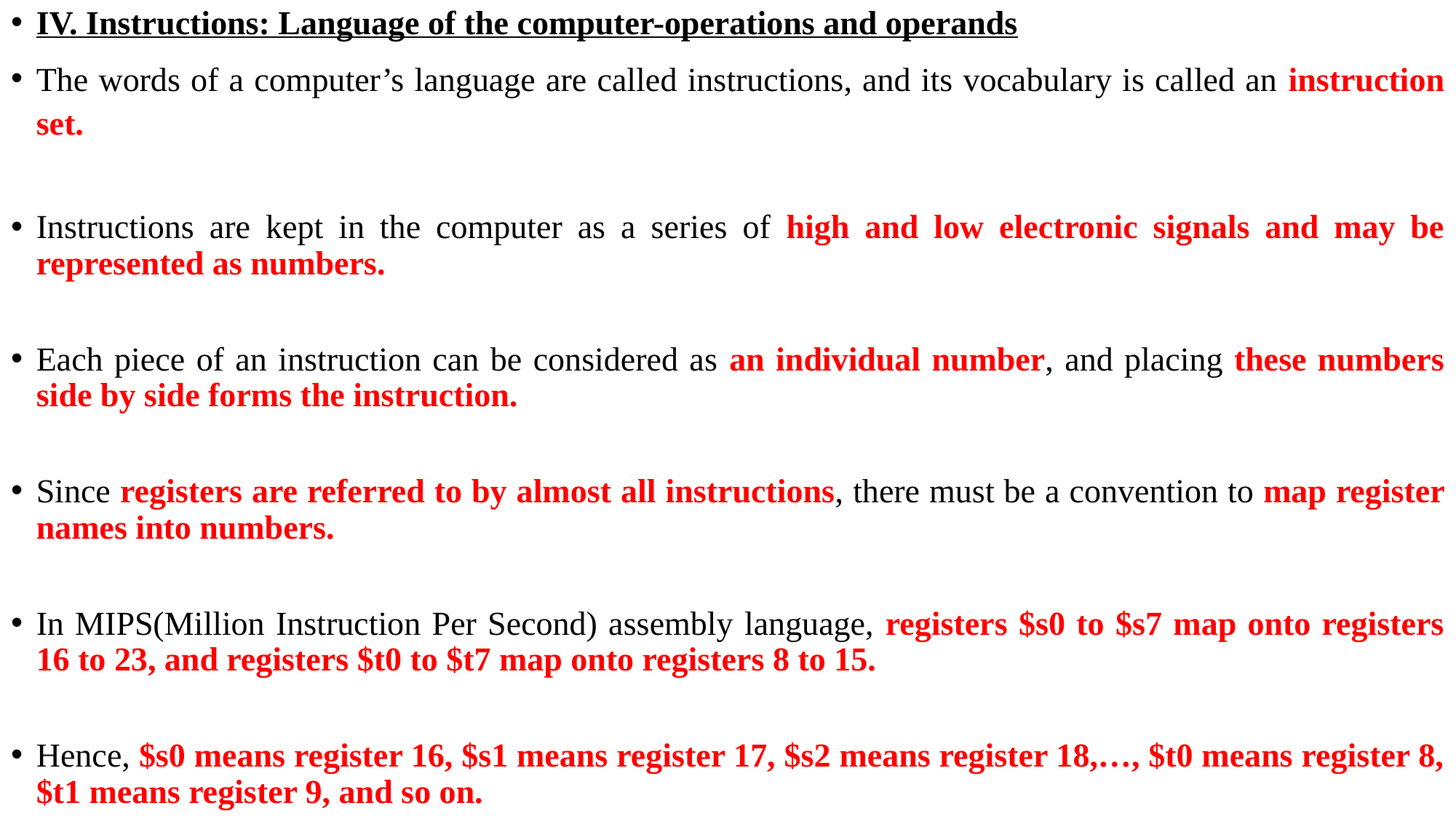

IV. Instructions: Language of the computer-operations and operands
The words of a computer’s language are called instructions, and its vocabulary is called an instruction set.

Instructions are kept in the computer as a series of high and low electronic signals and may be represented as numbers.

Each piece of an instruction can be considered as an individual number, and placing these numbers side by side forms the instruction.

Since registers are referred to by almost all instructions, there must be a convention to map register names into numbers.

In MIPS(Million Instruction Per Second) assembly language, registers $s0 to $s7 map onto registers 16 to 23, and registers $t0 to $t7 map onto registers 8 to 15.

Hence, $s0 means register 16, $s1 means register 17, $s2 means register 18,…, $t0 means register 8, $t1 means register 9, and so on.